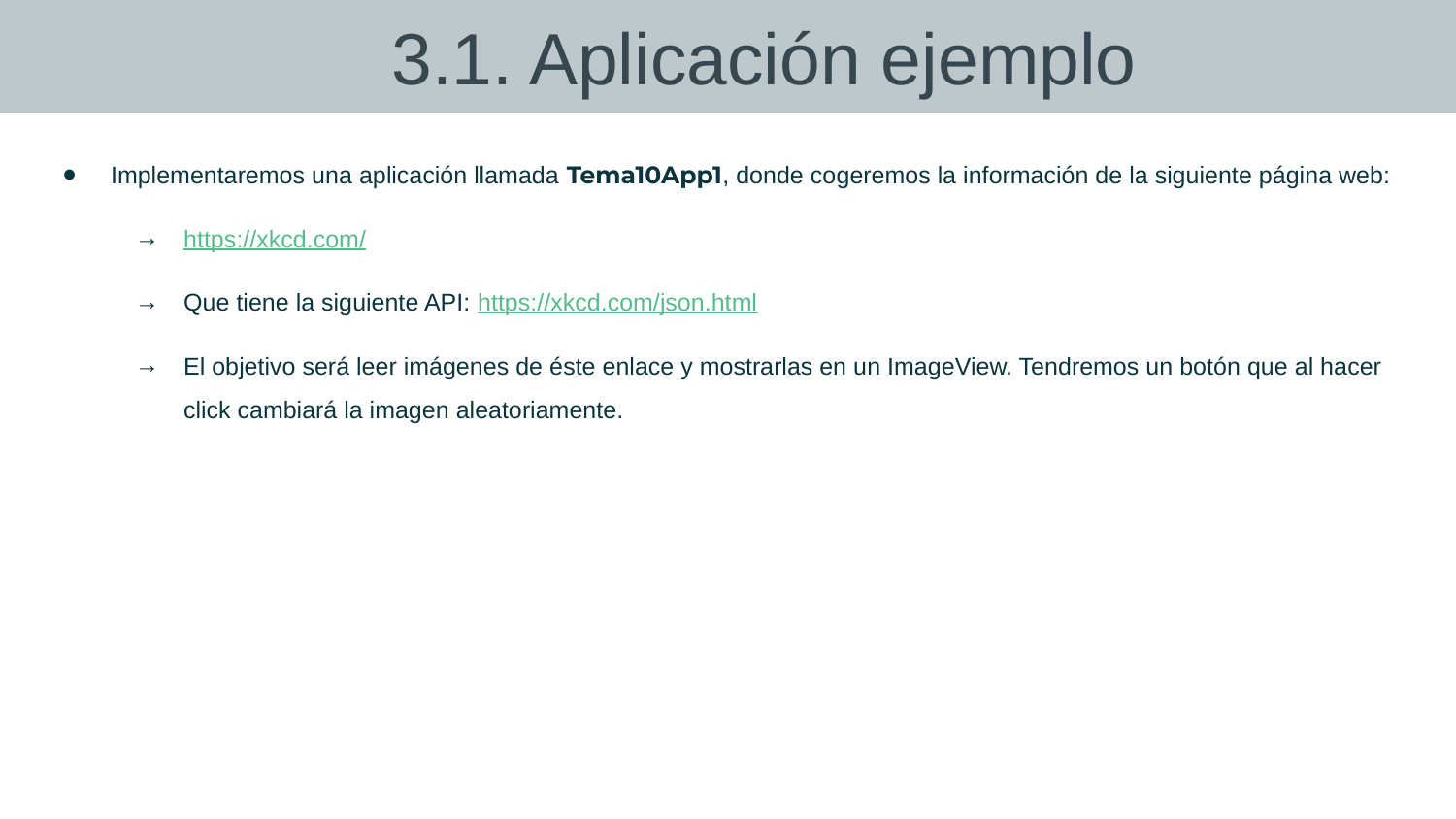

# 3.1. Aplicación ejemplo
Implementaremos una aplicación llamada Tema10App1, donde cogeremos la información de la siguiente página web:
https://xkcd.com/
Que tiene la siguiente API: https://xkcd.com/json.html
El objetivo será leer imágenes de éste enlace y mostrarlas en un ImageView. Tendremos un botón que al hacer click cambiará la imagen aleatoriamente.